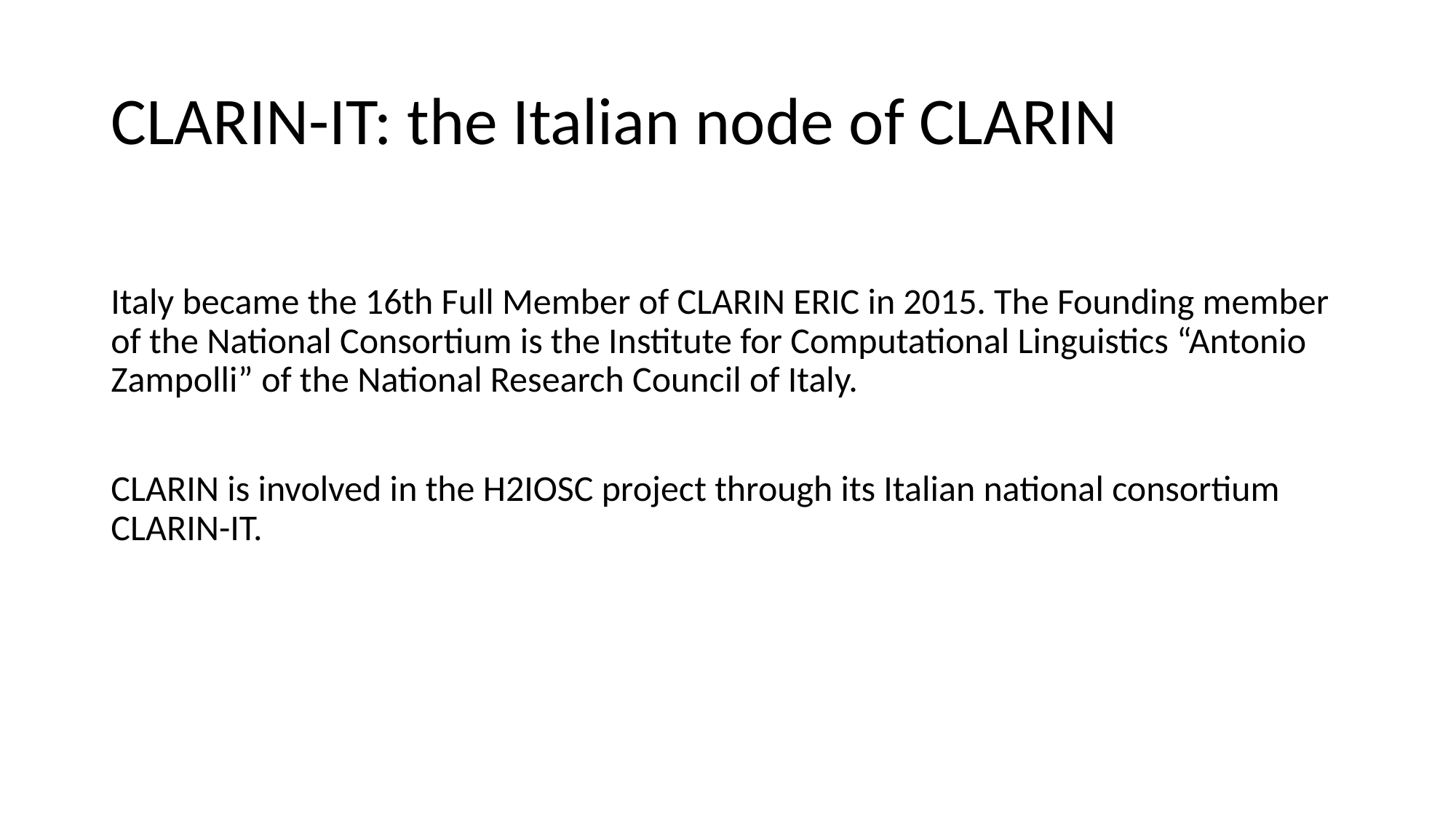

# CLARIN-IT: the Italian node of CLARIN

Italy became the 16th Full Member of CLARIN ERIC in 2015. The Founding member of the National Consortium is the Institute for Computational Linguistics “Antonio Zampolli” of the National Research Council of Italy.

CLARIN is involved in the H2IOSC project through its Italian national consortium CLARIN-IT.